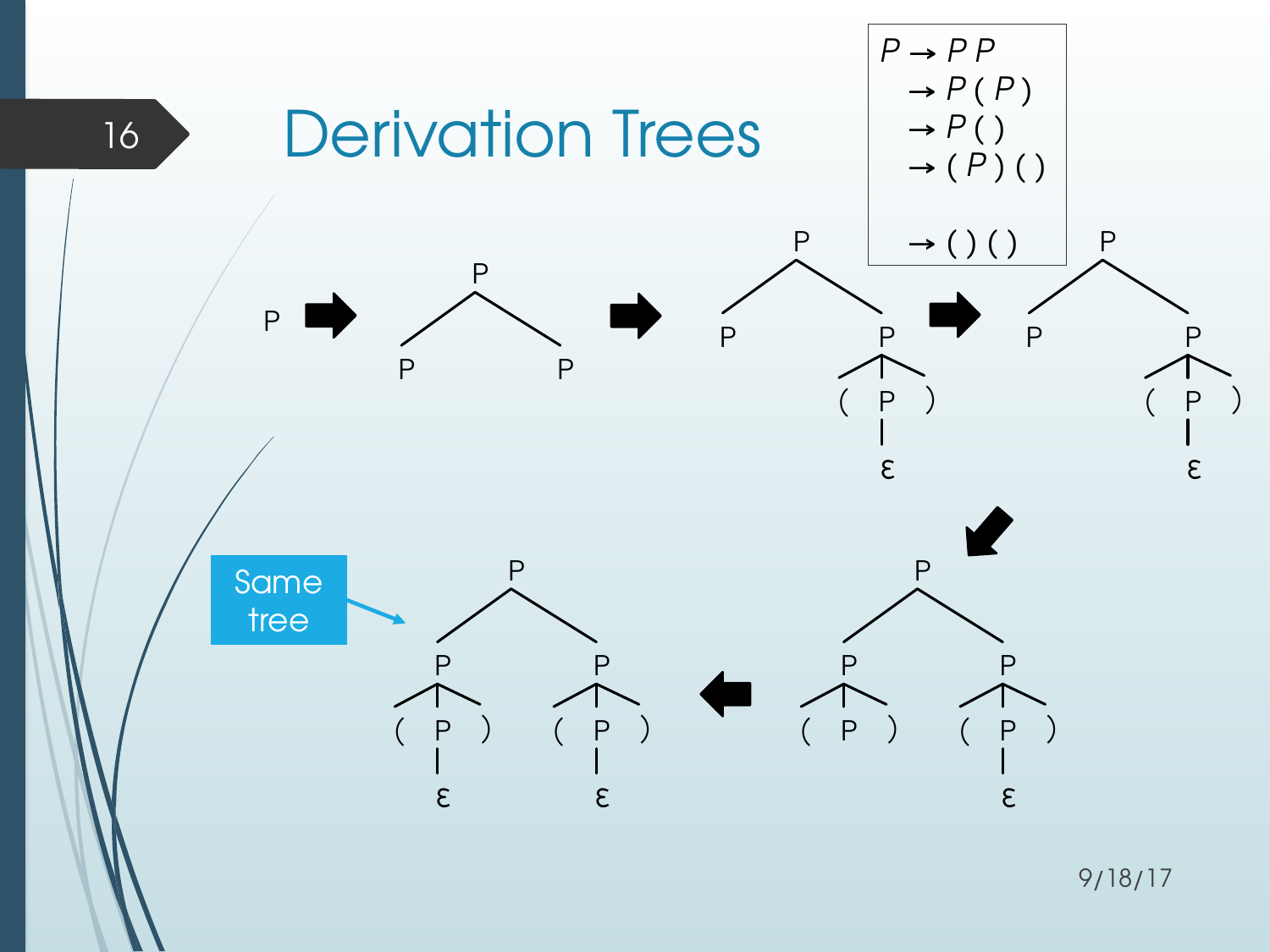

P → P P
   → P ( P )
   → P ( )
   → ( P ) ( )
   → ( ) ( )
# Derivation Trees
16
P
P
P
)
(
P
ε
P
P
P
)
(
P
ε
P
P
P

P

P
P
P
)
)
(
P
(
P
ε
ε
P
P
P
)
)
(
P
(
P
ε

Same tree
9/18/17